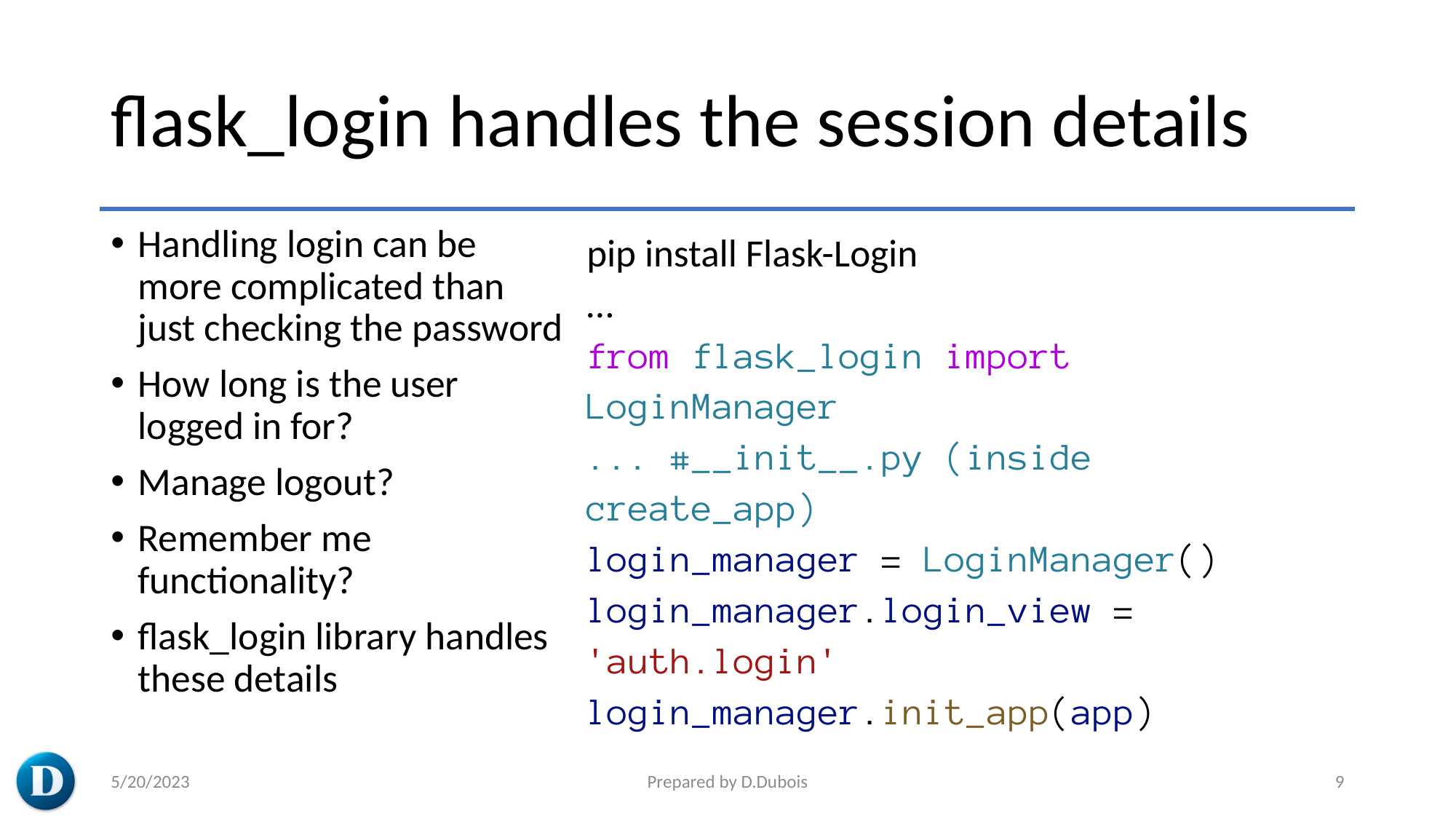

# flask_login handles the session details
Handling login can be more complicated than just checking the password
How long is the user logged in for?
Manage logout?
Remember me functionality?
flask_login library handles these details

pip install Flask-Login
…
from flask_login import LoginManager
... #__init__.py (inside create_app)
login_manager = LoginManager()
login_manager.login_view = 'auth.login'
login_manager.init_app(app)

5/20/2023
Prepared by D.Dubois
9